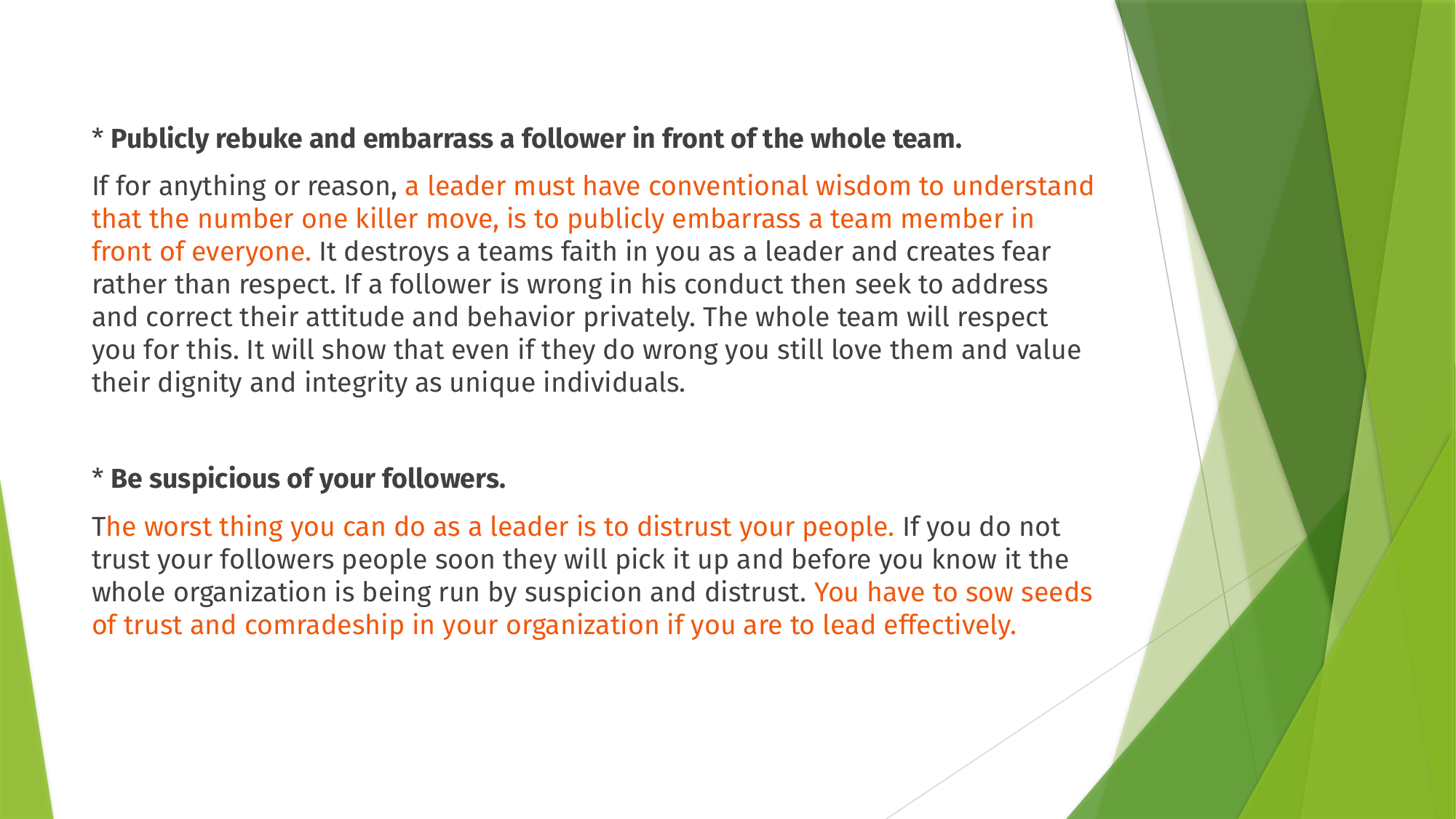

* Publicly rebuke and embarrass a follower in front of the whole team.
If for anything or reason, a leader must have conventional wisdom to understand that the number one killer move, is to publicly embarrass a team member in front of everyone. It destroys a teams faith in you as a leader and creates fear rather than respect. If a follower is wrong in his conduct then seek to address and correct their attitude and behavior privately. The whole team will respect you for this. It will show that even if they do wrong you still love them and value their dignity and integrity as unique individuals.

* Be suspicious of your followers.
The worst thing you can do as a leader is to distrust your people. If you do not trust your followers people soon they will pick it up and before you know it the whole organization is being run by suspicion and distrust. You have to sow seeds of trust and comradeship in your organization if you are to lead effectively.